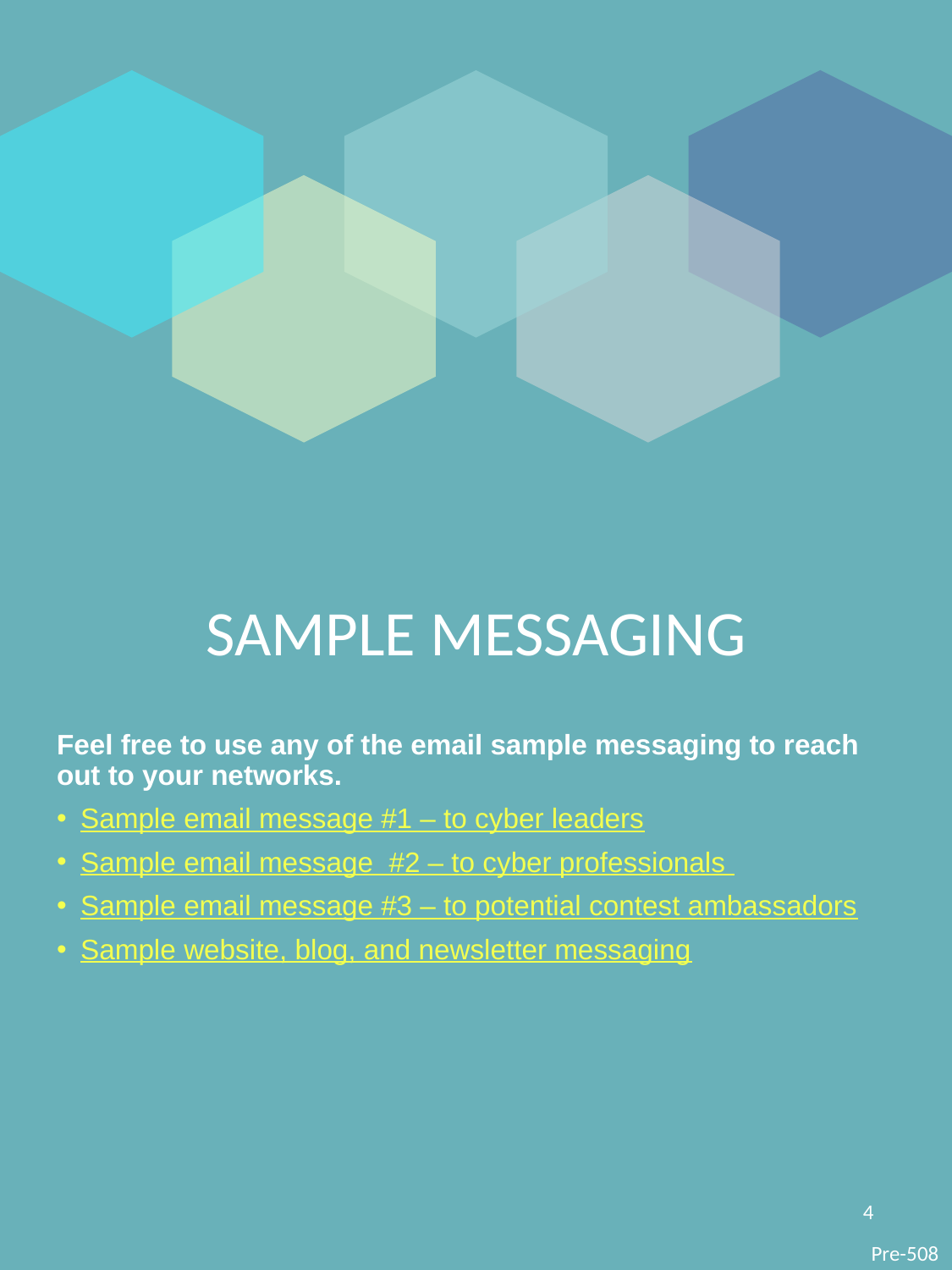

# SAMPLE MESSAGING
Feel free to use any of the email sample messaging to reach out to your networks.
Sample email message #1 – to cyber leaders
Sample email message  #2 – to cyber professionals
Sample email message #3 – to potential contest ambassadors
Sample website, blog, and newsletter messaging
4